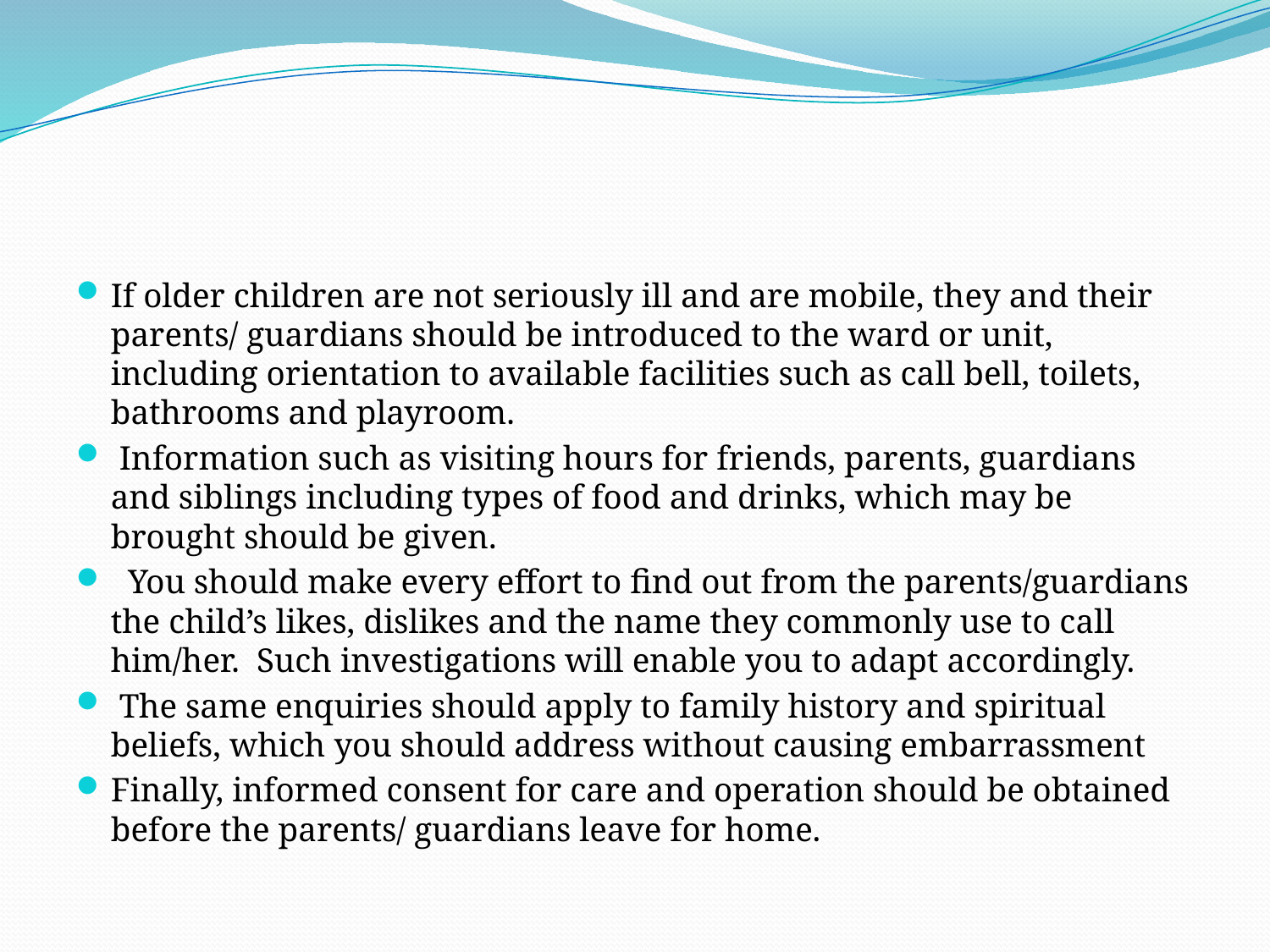

#
If older children are not seriously ill and are mobile, they and their parents/ guardians should be introduced to the ward or unit, including orientation to available facilities such as call bell, toilets, bathrooms and playroom.
 Information such as visiting hours for friends, parents, guardians and siblings including types of food and drinks, which may be brought should be given.
  You should make every effort to find out from the parents/guardians the child’s likes, dislikes and the name they commonly use to call him/her.  Such investigations will enable you to adapt accordingly.
 The same enquiries should apply to family history and spiritual beliefs, which you should address without causing embarrassment
Finally, informed consent for care and operation should be obtained before the parents/ guardians leave for home.